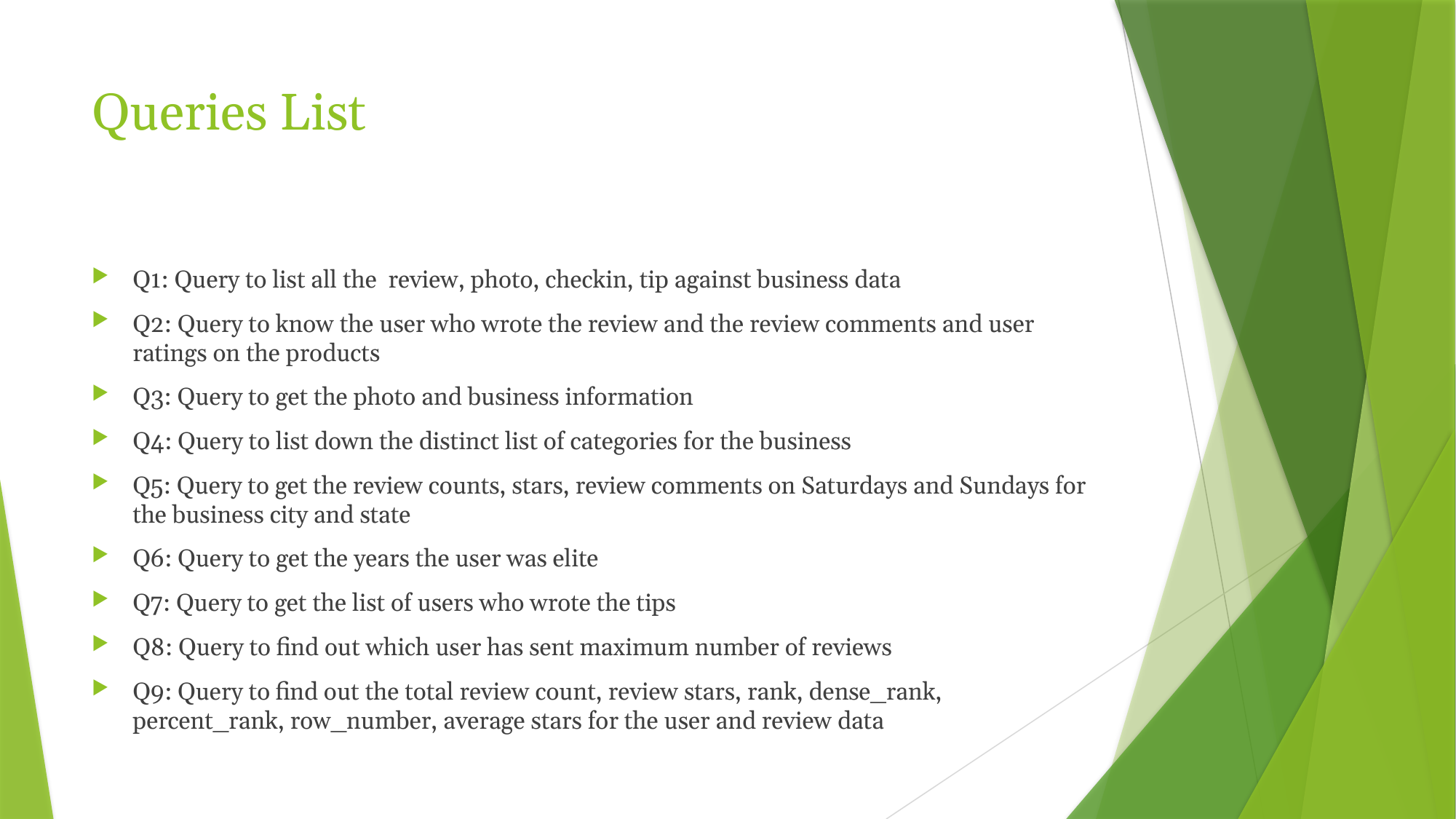

# Queries List
Q1: Query to list all the  review, photo, checkin, tip against business data
Q2: Query to know the user who wrote the review and the review comments and user ratings on the products
Q3: Query to get the photo and business information
Q4: Query to list down the distinct list of categories for the business
Q5: Query to get the review counts, stars, review comments on Saturdays and Sundays for the business city and state
Q6: Query to get the years the user was elite
Q7: Query to get the list of users who wrote the tips
Q8: Query to find out which user has sent maximum number of reviews
Q9: Query to find out the total review count, review stars, rank, dense_rank, percent_rank, row_number, average stars for the user and review data